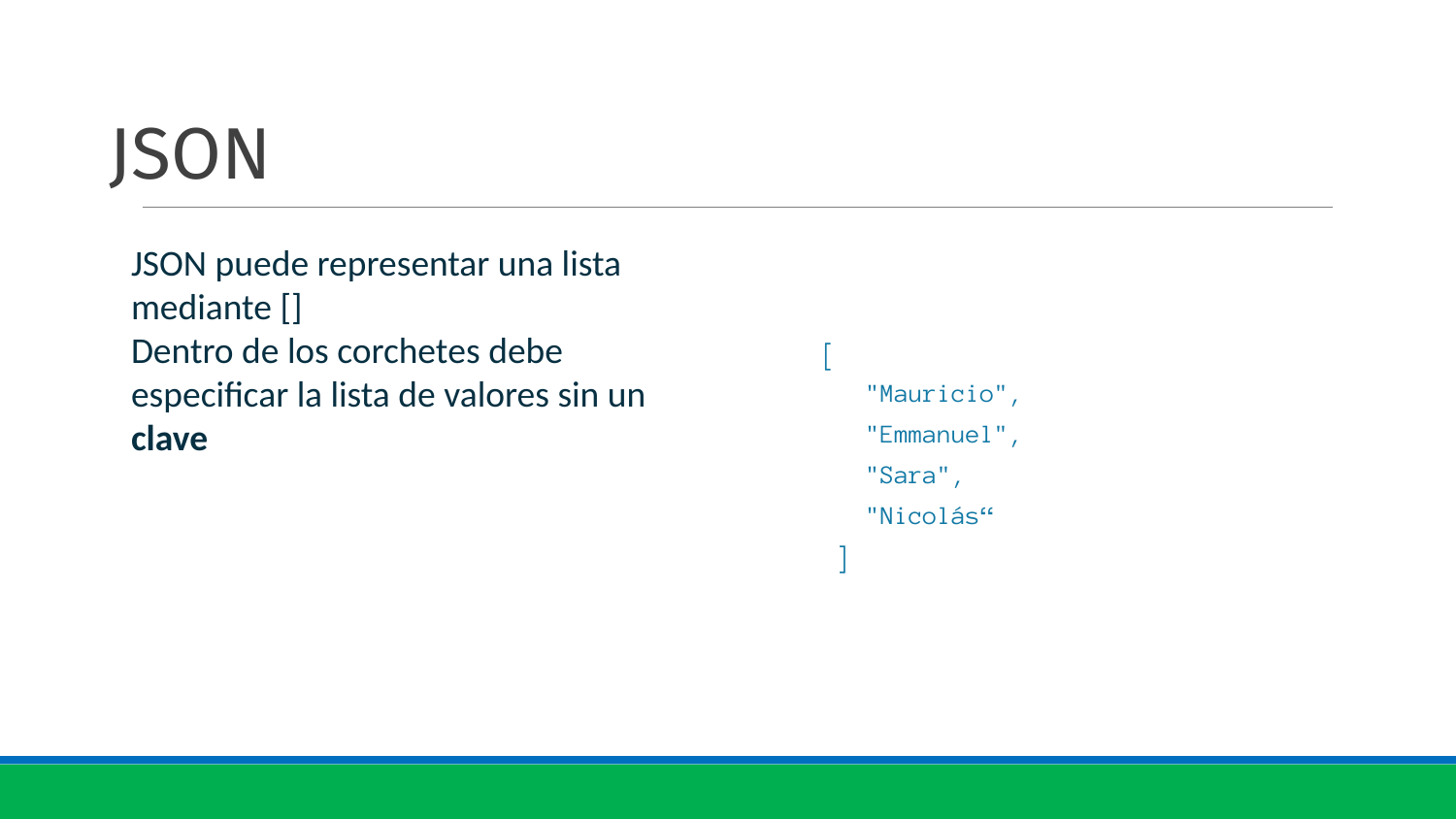

JSON
JSON puede representar una lista mediante []
Dentro de los corchetes debe especificar la lista de valores sin un clave
[
"Mauricio",
"Emmanuel",
"Sara",
"Nicolás“
]